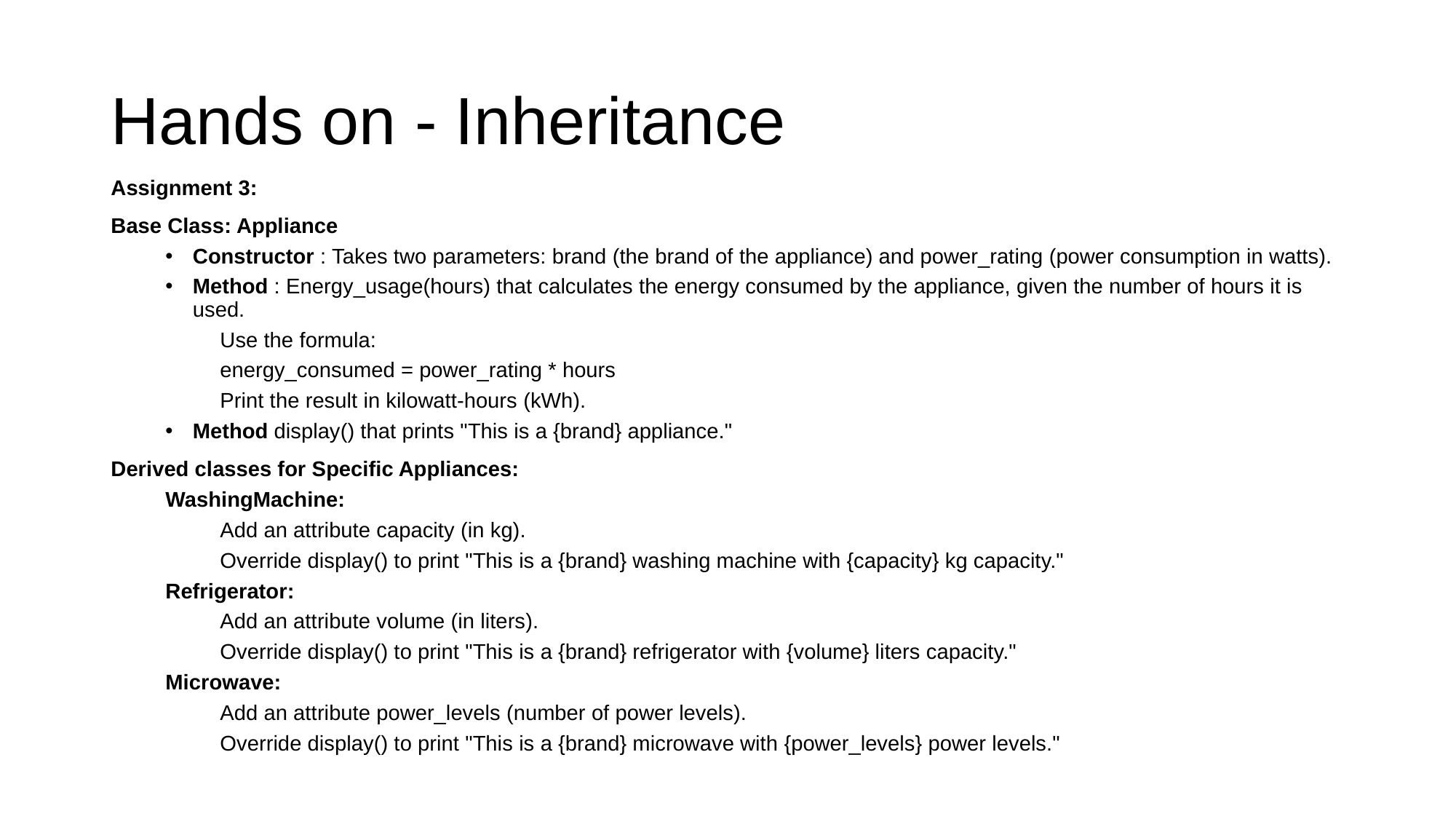

# Hands on - Inheritance
Assignment 3:
Base Class: Appliance
Constructor : Takes two parameters: brand (the brand of the appliance) and power_rating (power consumption in watts).
Method : Energy_usage(hours) that calculates the energy consumed by the appliance, given the number of hours it is used.
Use the formula:
energy_consumed = power_rating * hours
Print the result in kilowatt-hours (kWh).
Method display() that prints "This is a {brand} appliance."
Derived classes for Specific Appliances:
WashingMachine:
Add an attribute capacity (in kg).
Override display() to print "This is a {brand} washing machine with {capacity} kg capacity."
Refrigerator:
Add an attribute volume (in liters).
Override display() to print "This is a {brand} refrigerator with {volume} liters capacity."
Microwave:
Add an attribute power_levels (number of power levels).
Override display() to print "This is a {brand} microwave with {power_levels} power levels."